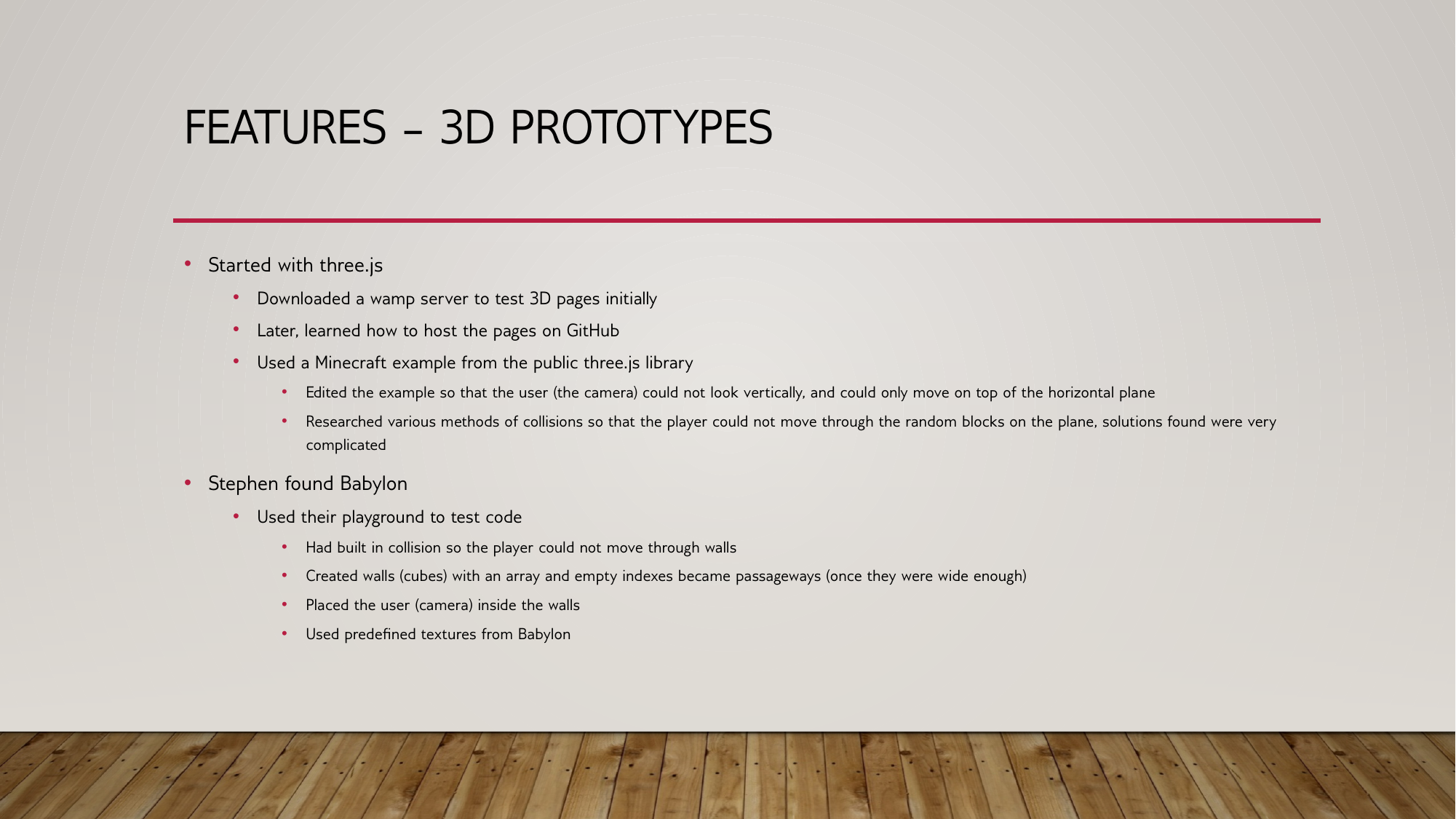

# Features – 3d Prototypes
Started with three.js
Downloaded a wamp server to test 3D pages initially
Later, learned how to host the pages on GitHub
Used a Minecraft example from the public three.js library
Edited the example so that the user (the camera) could not look vertically, and could only move on top of the horizontal plane
Researched various methods of collisions so that the player could not move through the random blocks on the plane, solutions found were very complicated
Stephen found Babylon
Used their playground to test code
Had built in collision so the player could not move through walls
Created walls (cubes) with an array and empty indexes became passageways (once they were wide enough)
Placed the user (camera) inside the walls
Used predefined textures from Babylon